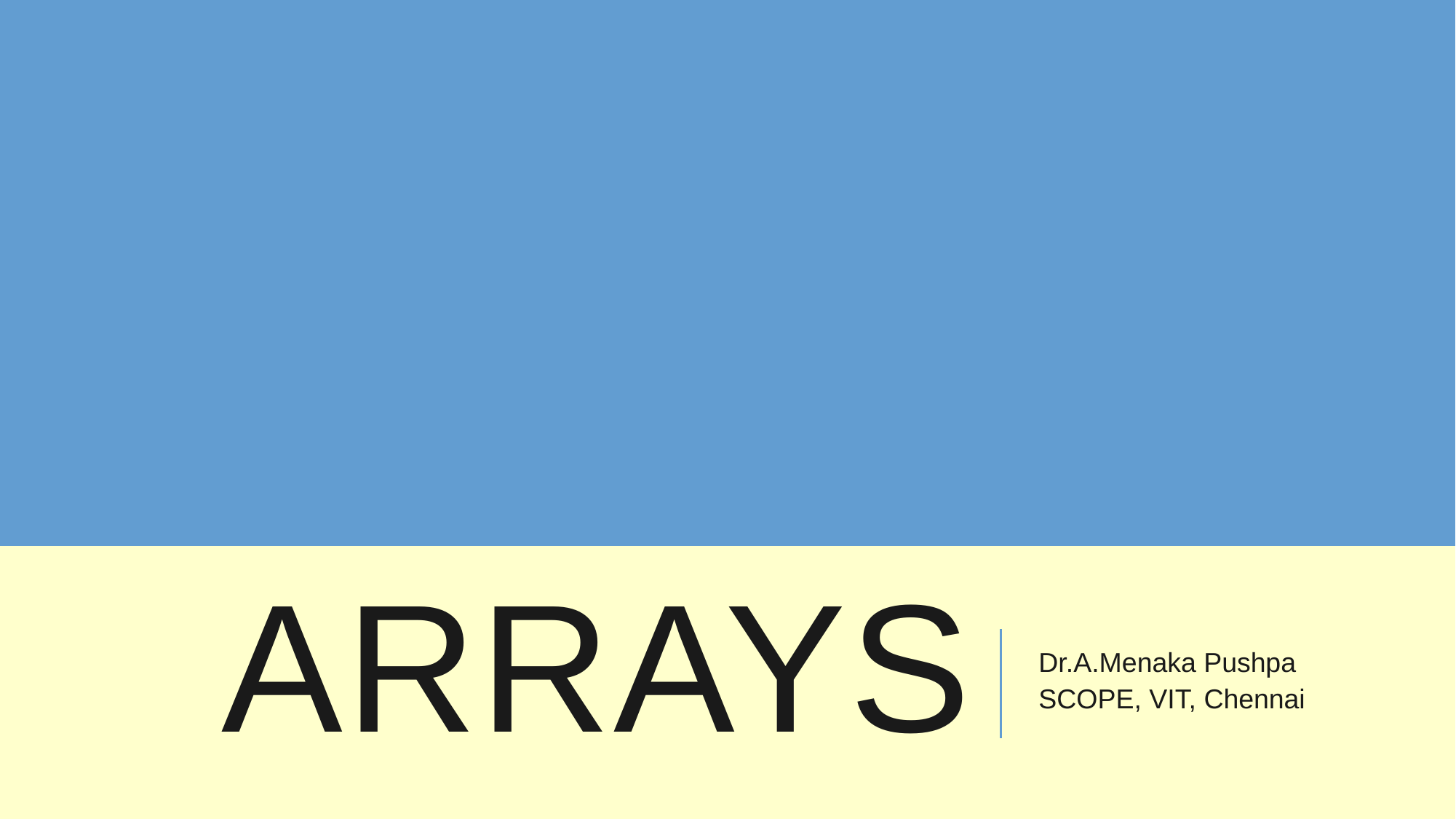

# Arrays
Dr.A.Menaka Pushpa
SCOPE, VIT, Chennai